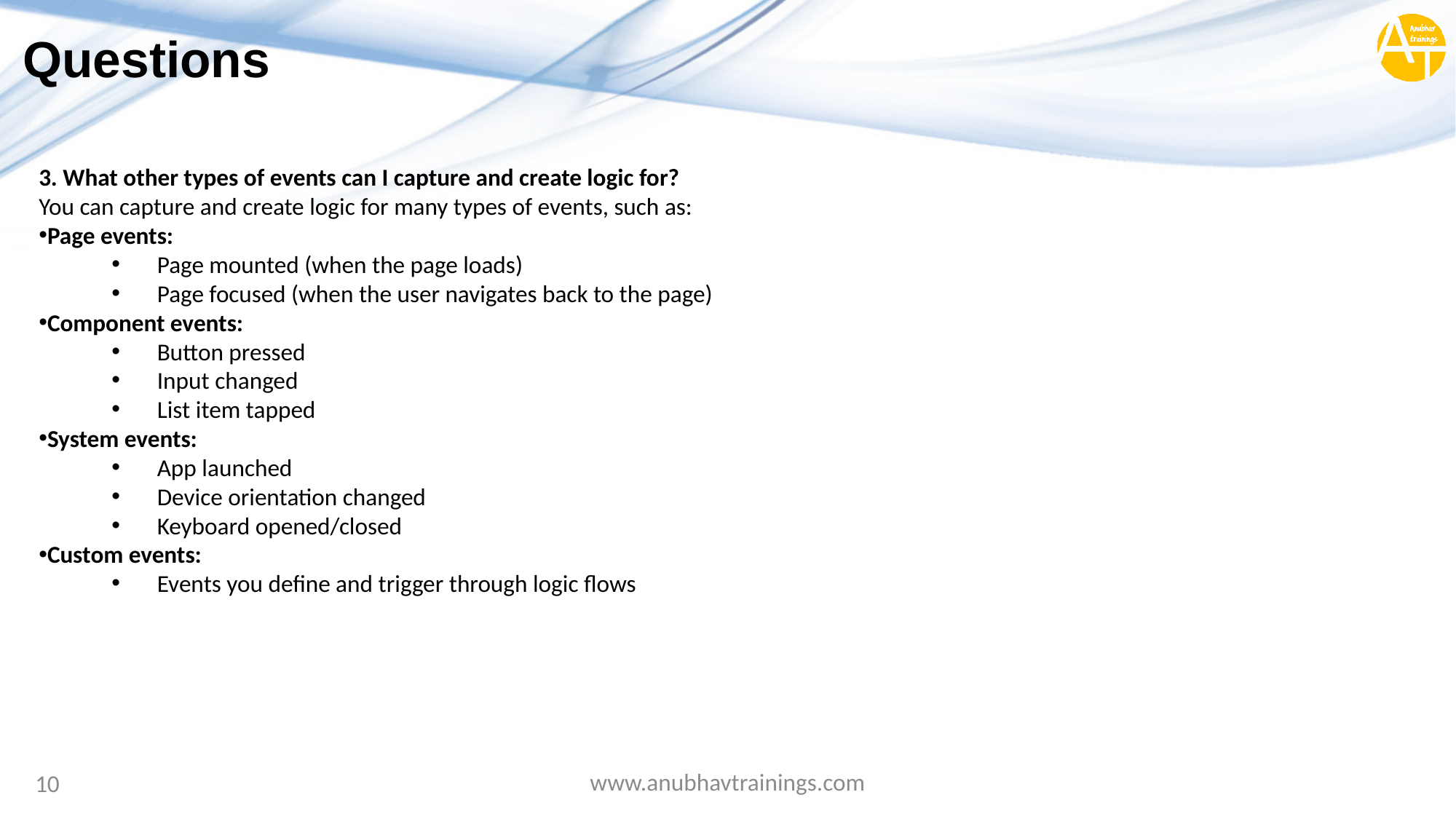

# Questions
3. What other types of events can I capture and create logic for?
You can capture and create logic for many types of events, such as:
Page events:
Page mounted (when the page loads)
Page focused (when the user navigates back to the page)
Component events:
Button pressed
Input changed
List item tapped
System events:
App launched
Device orientation changed
Keyboard opened/closed
Custom events:
Events you define and trigger through logic flows
www.anubhavtrainings.com
10